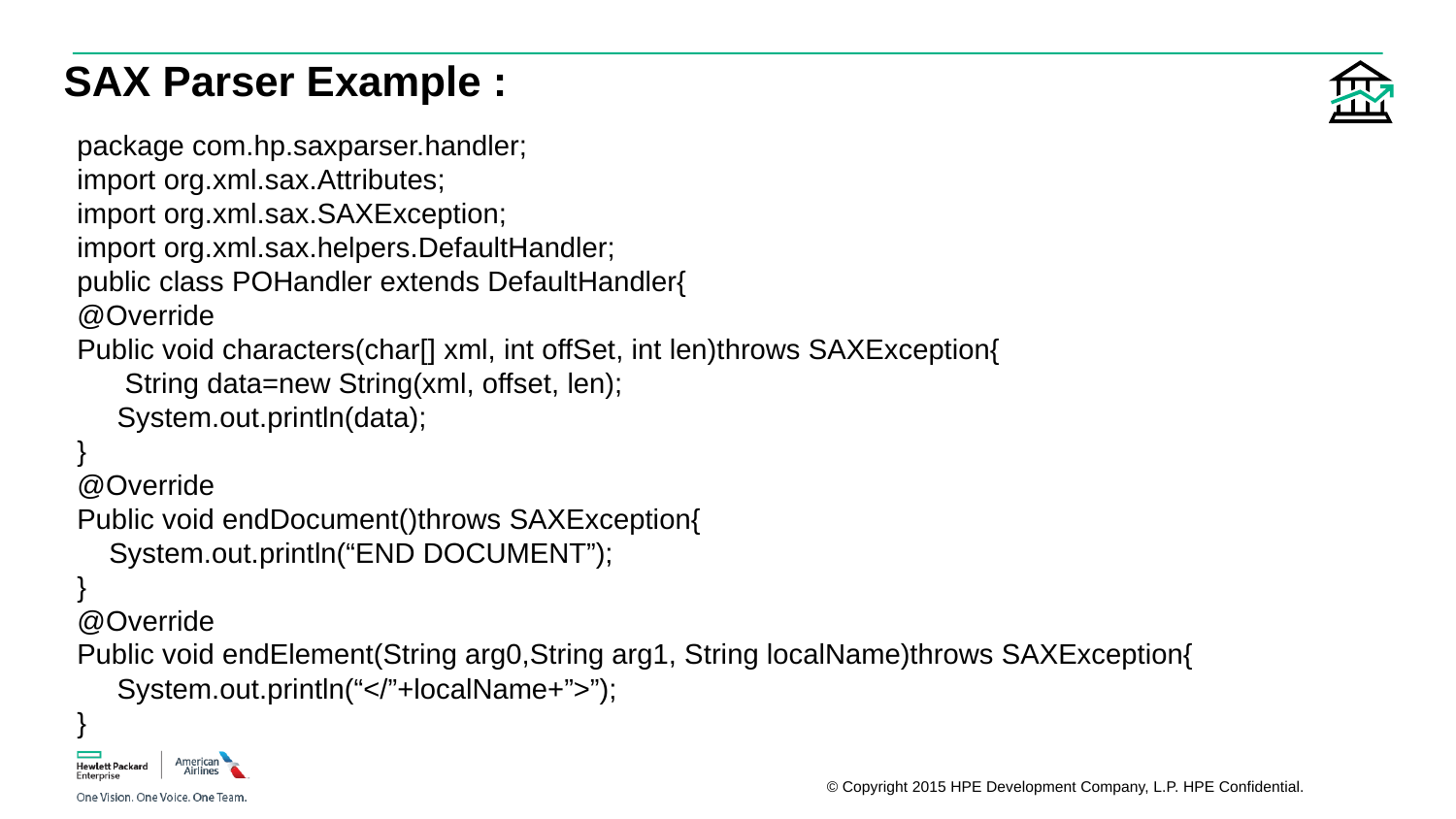

# SAX Parser Example :

package com.hp.saxparser.handler;
import org.xml.sax.Attributes;
import org.xml.sax.SAXException;
import org.xml.sax.helpers.DefaultHandler;
public class POHandler extends DefaultHandler{
@Override
Public void characters(char[] xml, int offSet, int len)throws SAXException{
      String data=new String(xml, offset, len);
     System.out.println(data);
}
@Override
Public void endDocument()throws SAXException{
    System.out.println(“END DOCUMENT”);
}
@Override
Public void endElement(String arg0,String arg1, String localName)throws SAXException{
     System.out.println(“</”+localName+”>”);
}